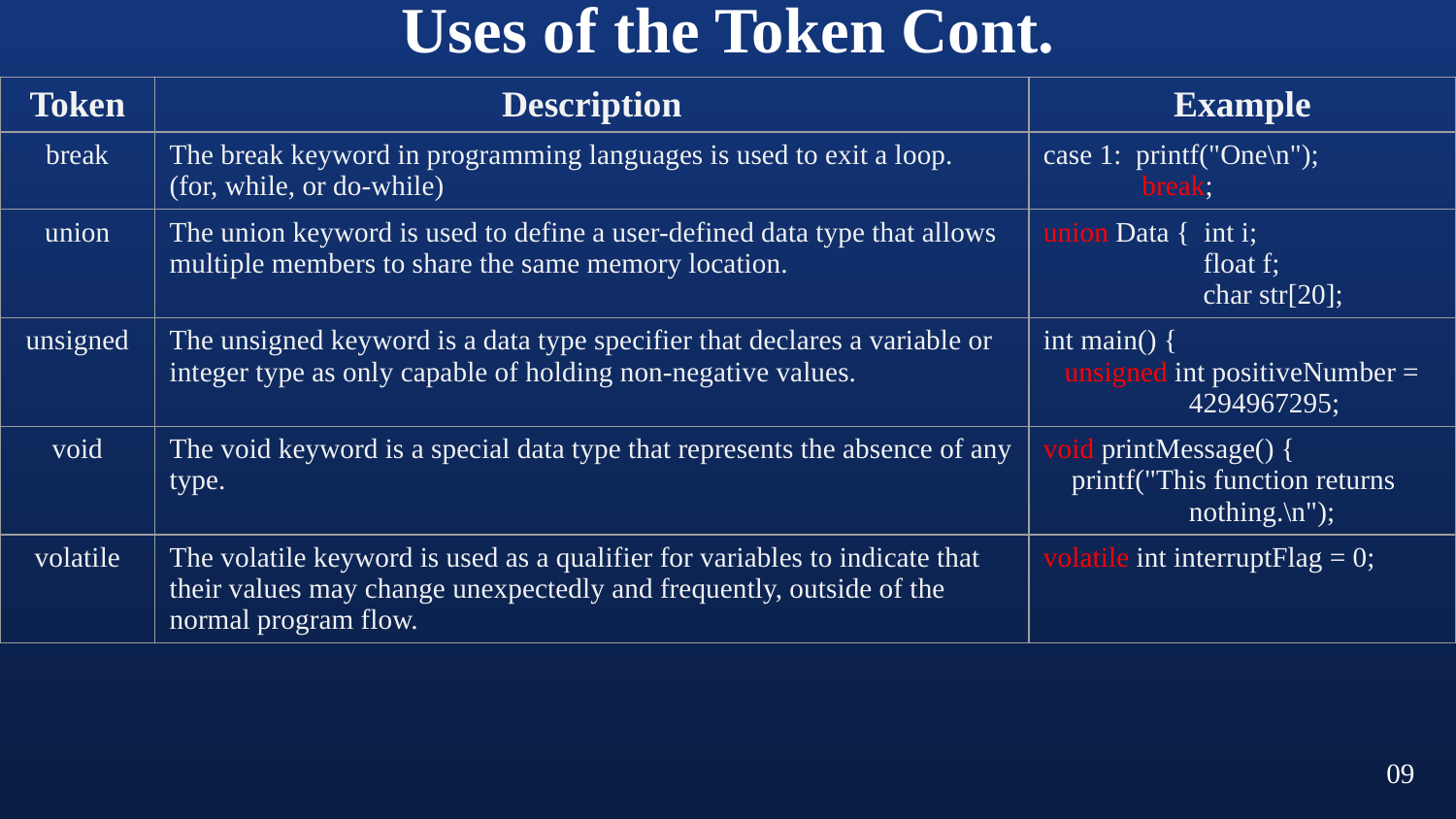

# Uses of the Token Cont.
| Token | Description | Example |
| --- | --- | --- |
| break | The break keyword in programming languages is used to exit a loop. (for, while, or do-while) | case 1: printf("One\n"); break; |
| union | The union keyword is used to define a user-defined data type that allows multiple members to share the same memory location. | union Data { int i; float f; char str[20]; |
| unsigned | The unsigned keyword is a data type specifier that declares a variable or integer type as only capable of holding non-negative values. | int main() { unsigned int positiveNumber = 4294967295; |
| void | The void keyword is a special data type that represents the absence of any type. | void printMessage() { printf("This function returns nothing.\n"); |
| volatile | The volatile keyword is used as a qualifier for variables to indicate that their values may change unexpectedly and frequently, outside of the normal program flow. | volatile int interruptFlag = 0; |
09